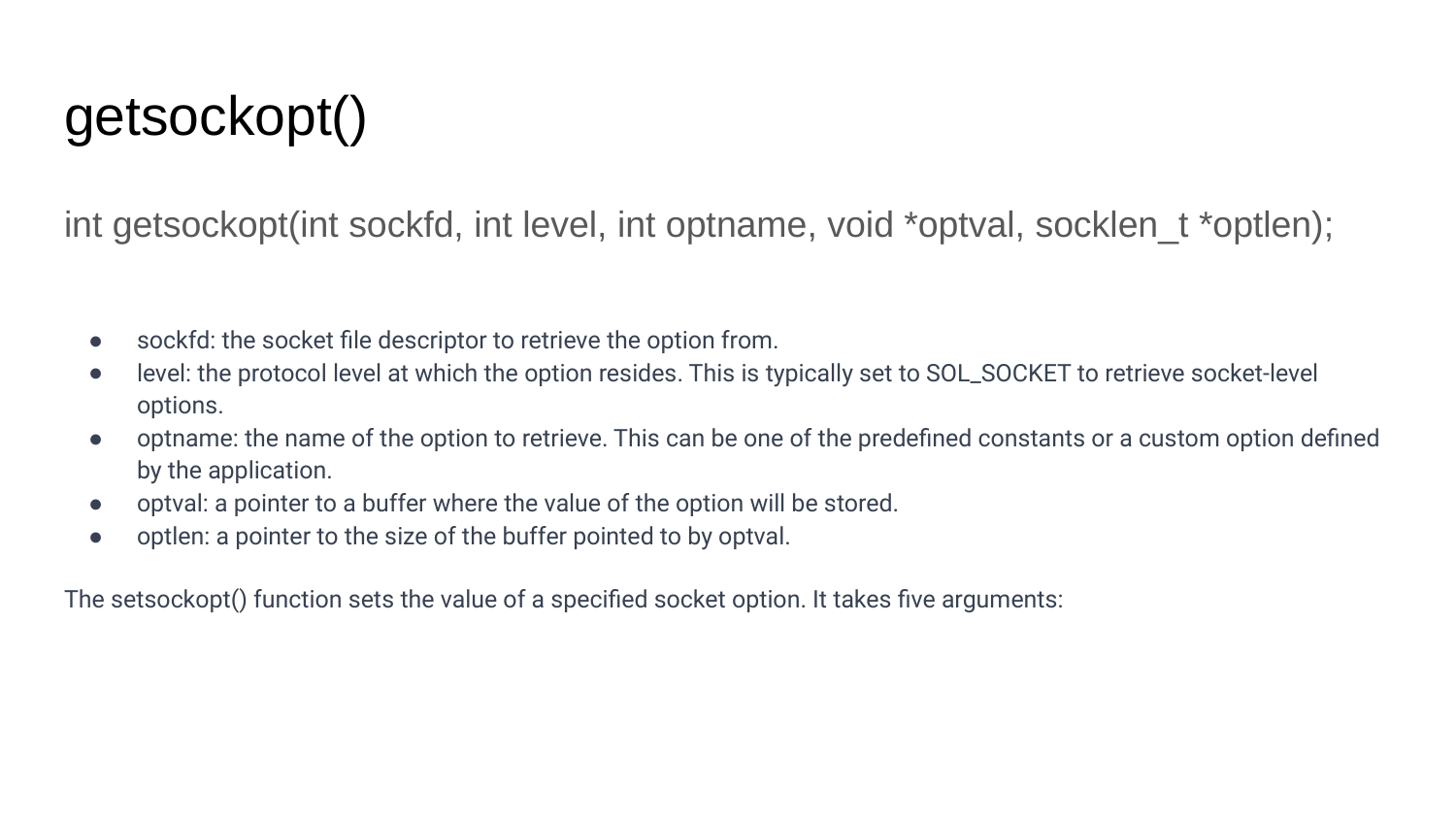

# getsockopt()
int getsockopt(int sockfd, int level, int optname, void *optval, socklen_t *optlen);

sockfd: the socket file descriptor to retrieve the option from.
level: the protocol level at which the option resides. This is typically set to SOL_SOCKET to retrieve socket-level options.
optname: the name of the option to retrieve. This can be one of the predefined constants or a custom option defined by the application.
optval: a pointer to a buffer where the value of the option will be stored.
optlen: a pointer to the size of the buffer pointed to by optval.
The setsockopt() function sets the value of a specified socket option. It takes five arguments: